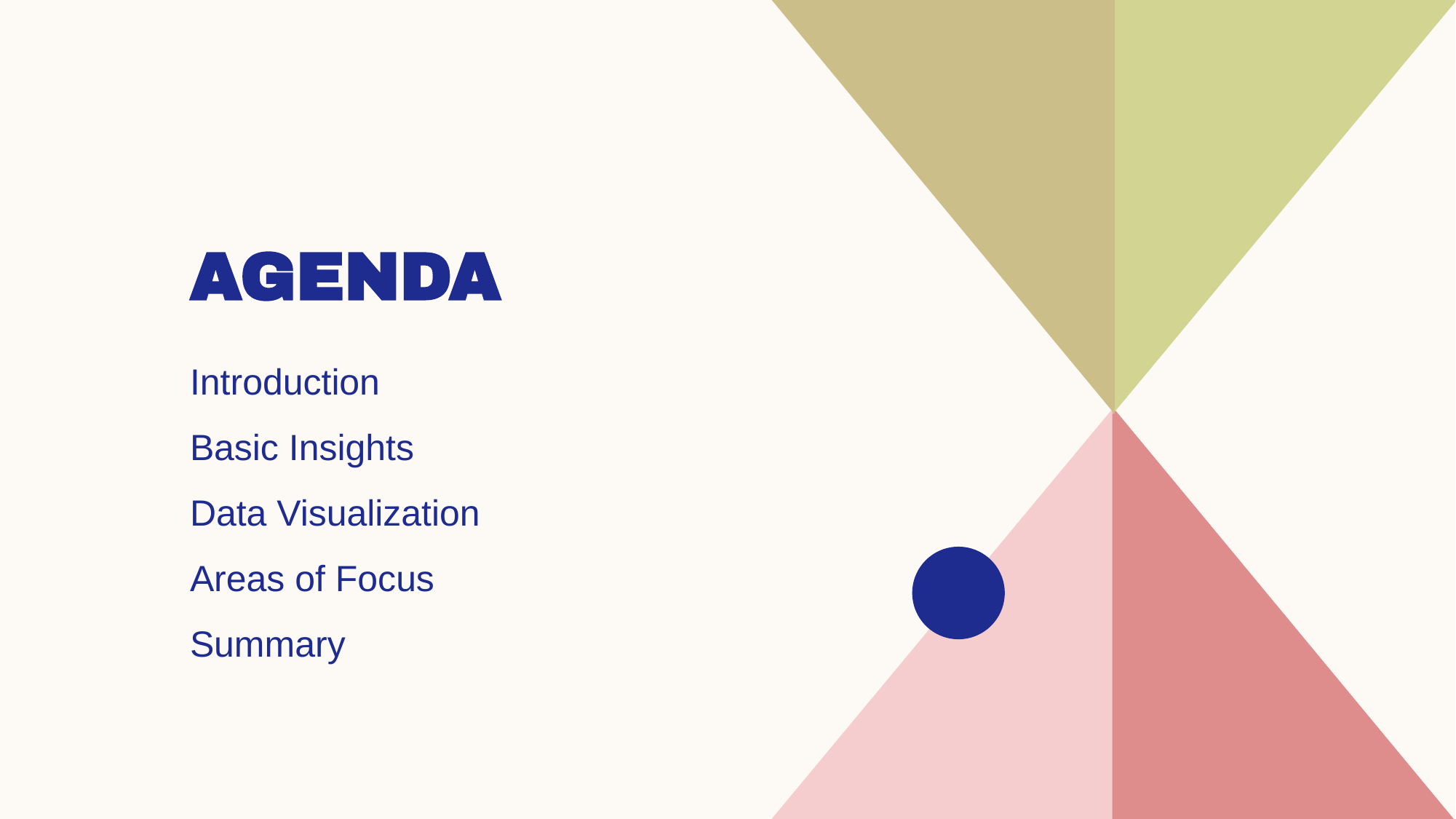

# AGENDA
Introduction​
Basic Insights
​Data Visualization
Areas of Focus
​Summary​